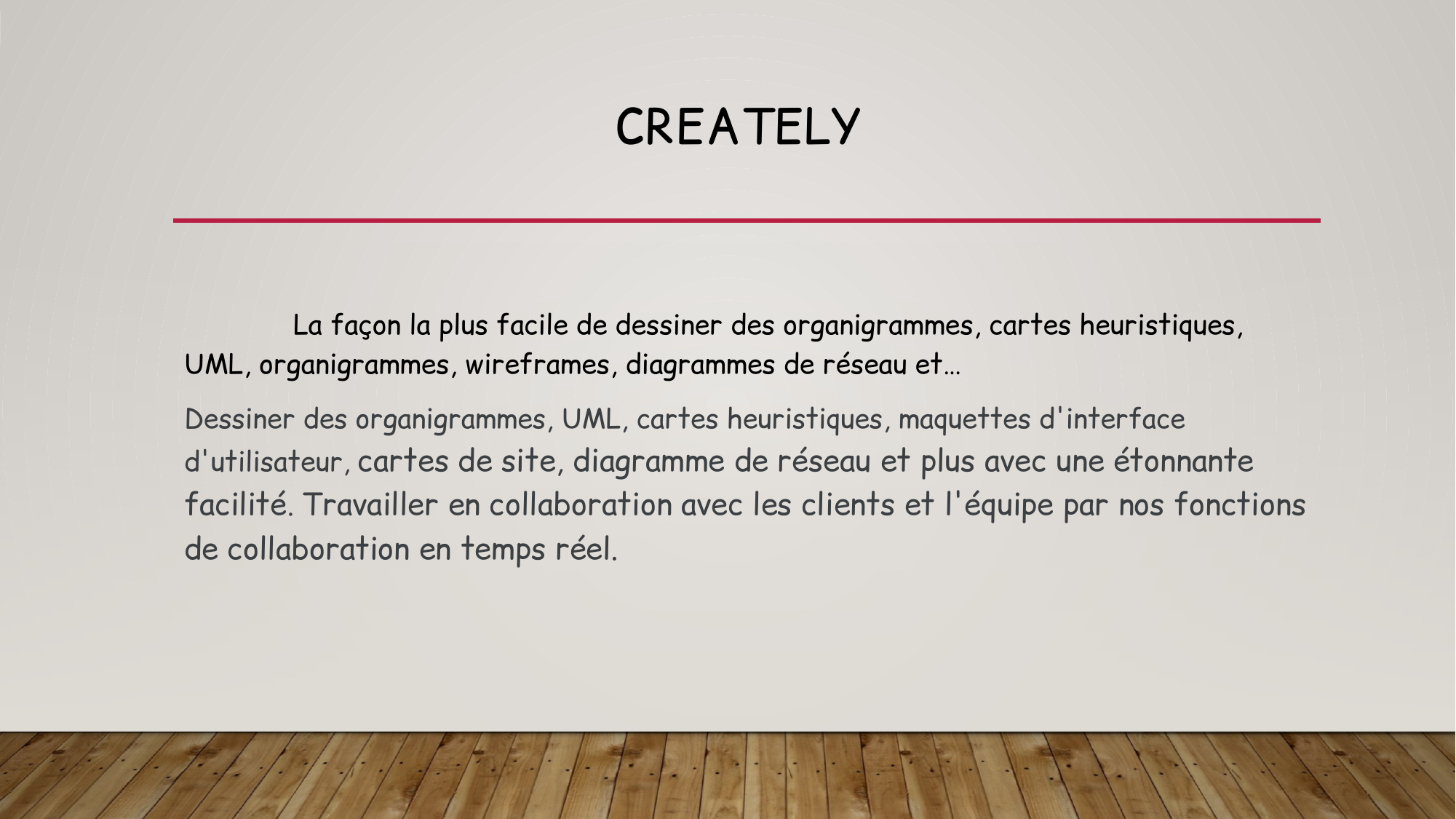

# Creately

	La façon la plus facile de dessiner des organigrammes, cartes heuristiques, UML, organigrammes, wireframes, diagrammes de réseau et…
Dessiner des organigrammes, UML, cartes heuristiques, maquettes d'interface d'utilisateur, cartes de site, diagramme de réseau et plus avec une étonnante facilité. Travailler en collaboration avec les clients et l'équipe par nos fonctions de collaboration en temps réel.